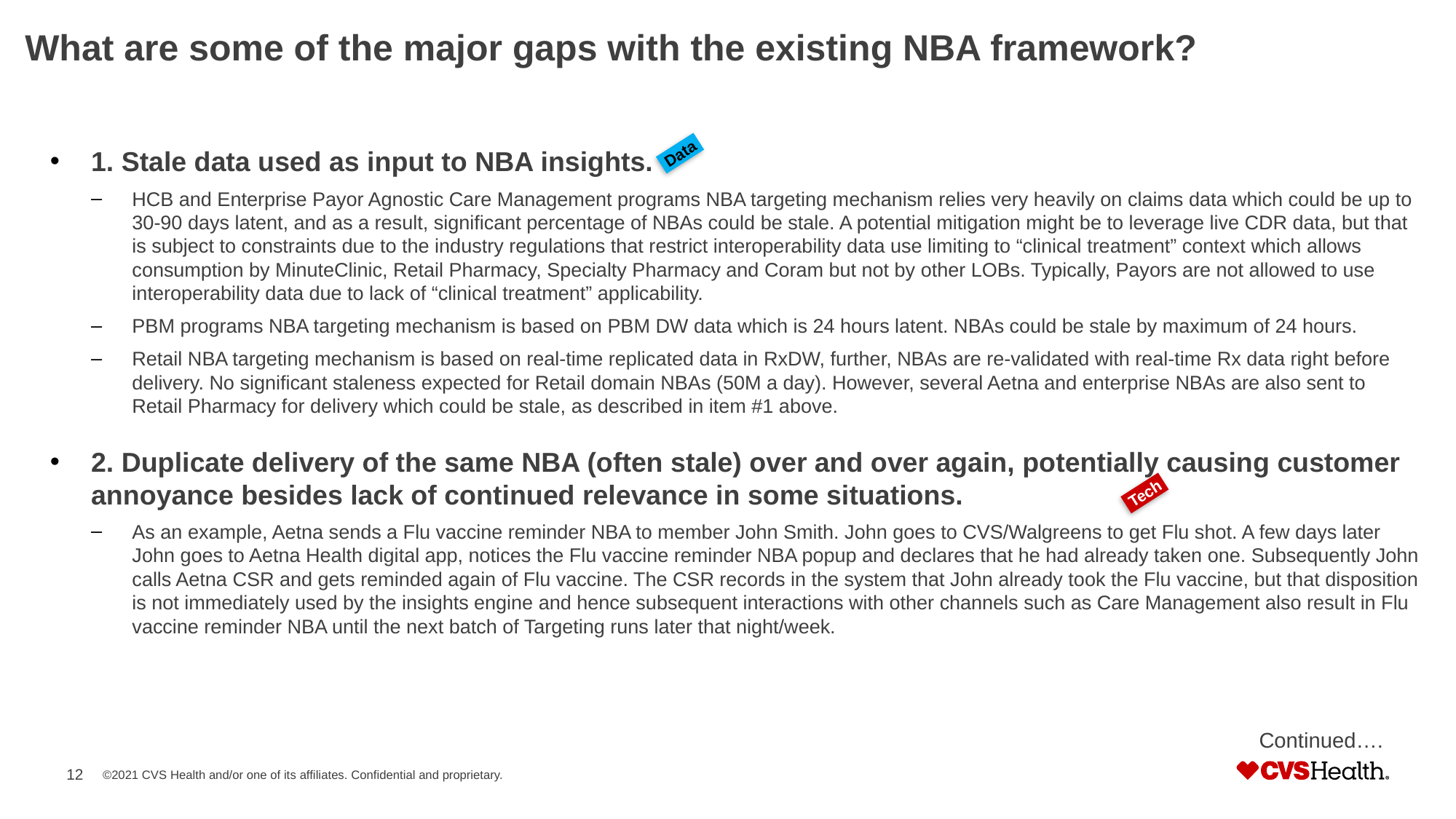

# What are some of the major gaps with the existing NBA framework?
Data
1. Stale data used as input to NBA insights.
HCB and Enterprise Payor Agnostic Care Management programs NBA targeting mechanism relies very heavily on claims data which could be up to 30-90 days latent, and as a result, significant percentage of NBAs could be stale. A potential mitigation might be to leverage live CDR data, but that is subject to constraints due to the industry regulations that restrict interoperability data use limiting to “clinical treatment” context which allows consumption by MinuteClinic, Retail Pharmacy, Specialty Pharmacy and Coram but not by other LOBs. Typically, Payors are not allowed to use interoperability data due to lack of “clinical treatment” applicability.
PBM programs NBA targeting mechanism is based on PBM DW data which is 24 hours latent. NBAs could be stale by maximum of 24 hours.
Retail NBA targeting mechanism is based on real-time replicated data in RxDW, further, NBAs are re-validated with real-time Rx data right before delivery. No significant staleness expected for Retail domain NBAs (50M a day). However, several Aetna and enterprise NBAs are also sent to Retail Pharmacy for delivery which could be stale, as described in item #1 above.
2. Duplicate delivery of the same NBA (often stale) over and over again, potentially causing customer annoyance besides lack of continued relevance in some situations.
As an example, Aetna sends a Flu vaccine reminder NBA to member John Smith. John goes to CVS/Walgreens to get Flu shot. A few days later John goes to Aetna Health digital app, notices the Flu vaccine reminder NBA popup and declares that he had already taken one. Subsequently John calls Aetna CSR and gets reminded again of Flu vaccine. The CSR records in the system that John already took the Flu vaccine, but that disposition is not immediately used by the insights engine and hence subsequent interactions with other channels such as Care Management also result in Flu vaccine reminder NBA until the next batch of Targeting runs later that night/week.
Tech
Continued….